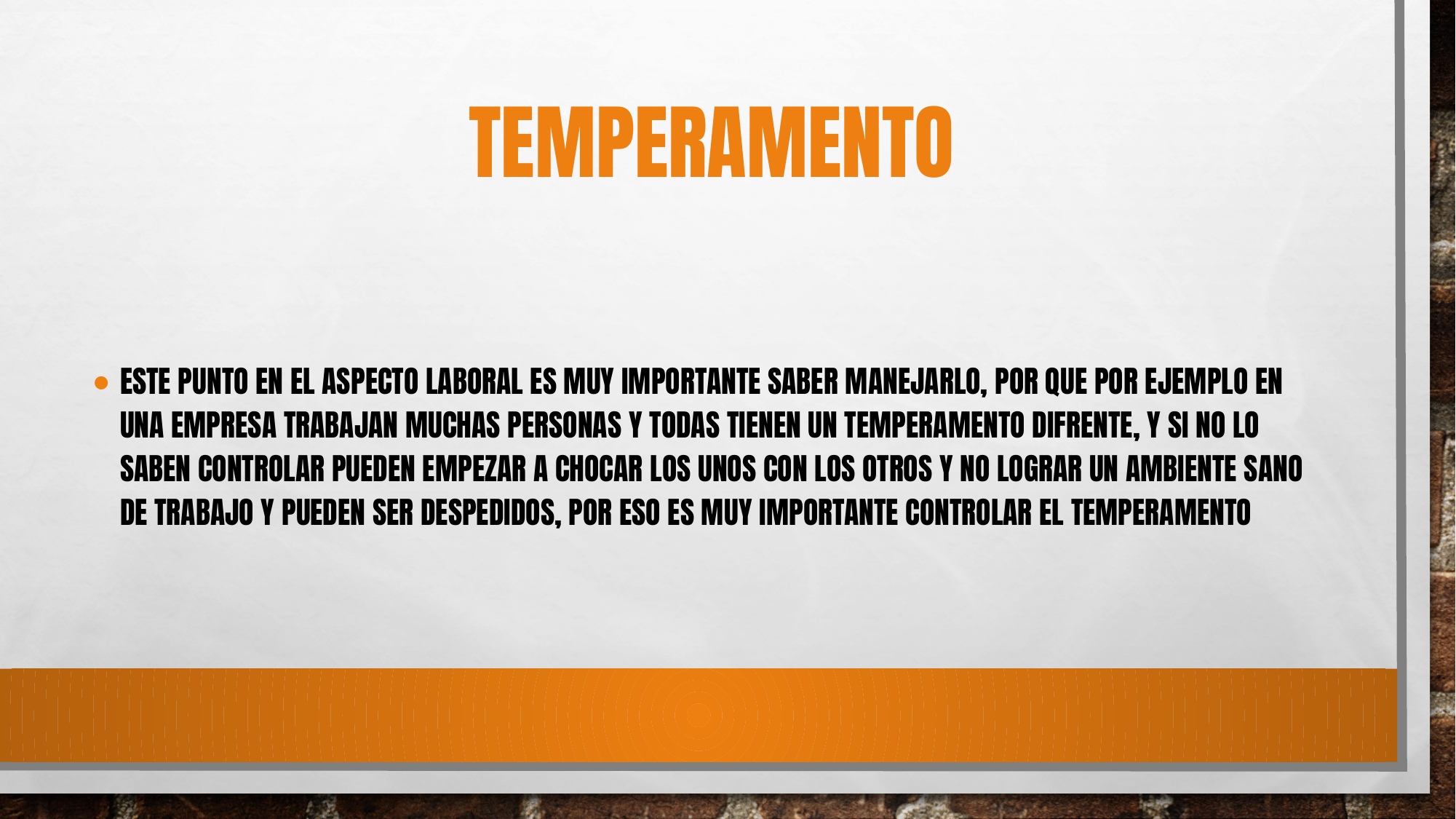

# temperamento
Este punto en el aspecto laboral es muy importante saber manejarlo, por que por ejemplo en una empresa trabajan muchas personas y todas tienen un temperamento difrente, y si no lo saben controlar pueden empezar a chocar los unos con los otros y no lograr un ambiente sano de trabajo y pueden ser despedidos, por eso es muy importante controlar el temperamento